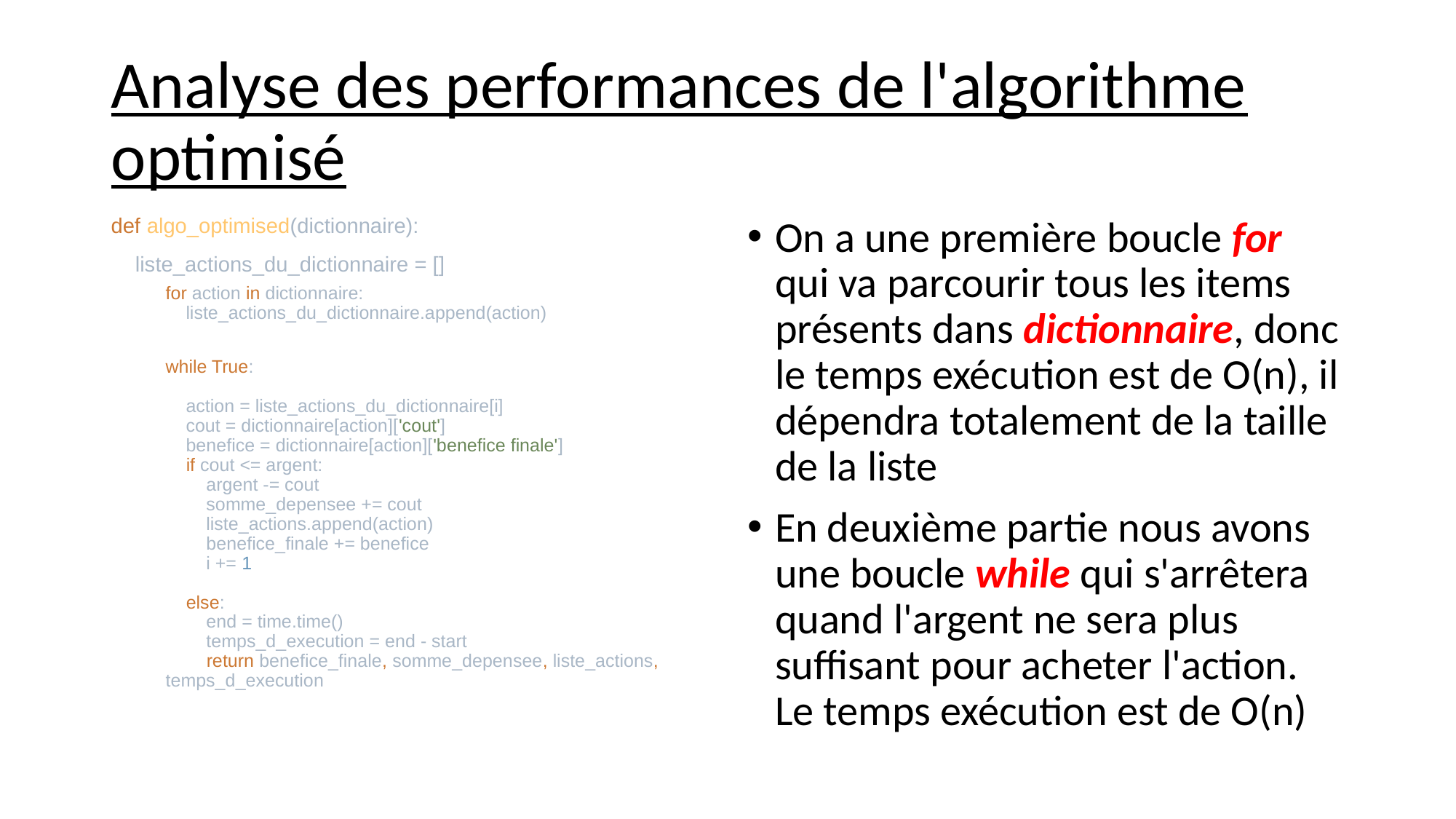

# Analyse des performances de l'algorithme optimisé
def algo_optimised(dictionnaire):
    liste_actions_du_dictionnaire = []
for action in dictionnaire:
    liste_actions_du_dictionnaire.append(action)

while True:
    action = liste_actions_du_dictionnaire[i]
    cout = dictionnaire[action]['cout']
    benefice = dictionnaire[action]['benefice finale']
    if cout <= argent:
        argent -= cout
        somme_depensee += cout
        liste_actions.append(action)
        benefice_finale += benefice
        i += 1
    else:
        end = time.time()
        temps_d_execution = end - start
        return benefice_finale, somme_depensee, liste_actions, temps_d_execution
On a une première boucle for qui va parcourir tous les items présents dans dictionnaire, donc le temps exécution est de O(n), il dépendra totalement de la taille de la liste
En deuxième partie nous avons une boucle while qui s'arrêtera quand l'argent ne sera plus suffisant pour acheter l'action. Le temps exécution est de O(n)